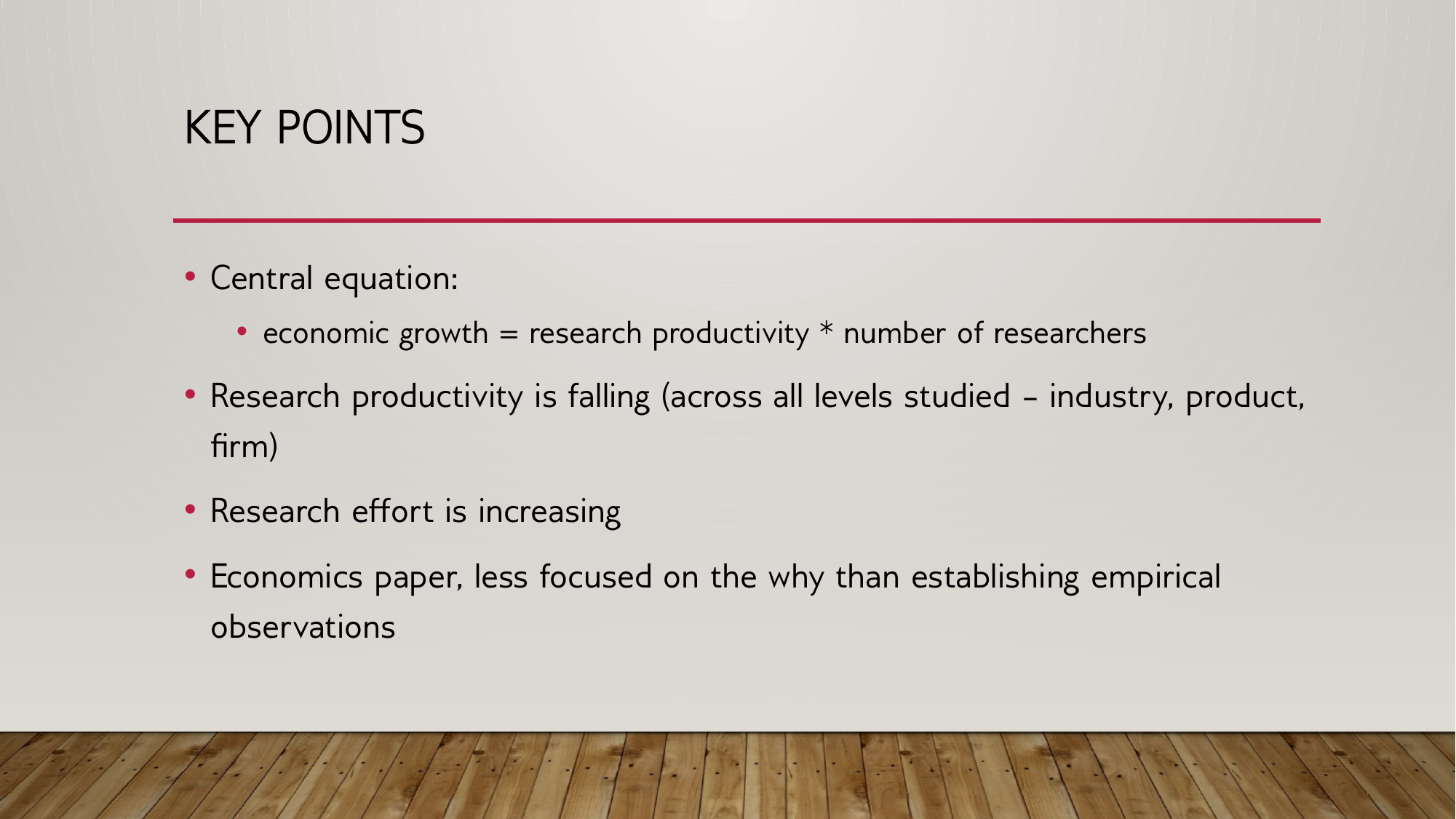

# Key points
Central equation:
economic growth = research productivity * number of researchers
Research productivity is falling (across all levels studied – industry, product, firm)
Research effort is increasing
Economics paper, less focused on the why than establishing empirical observations